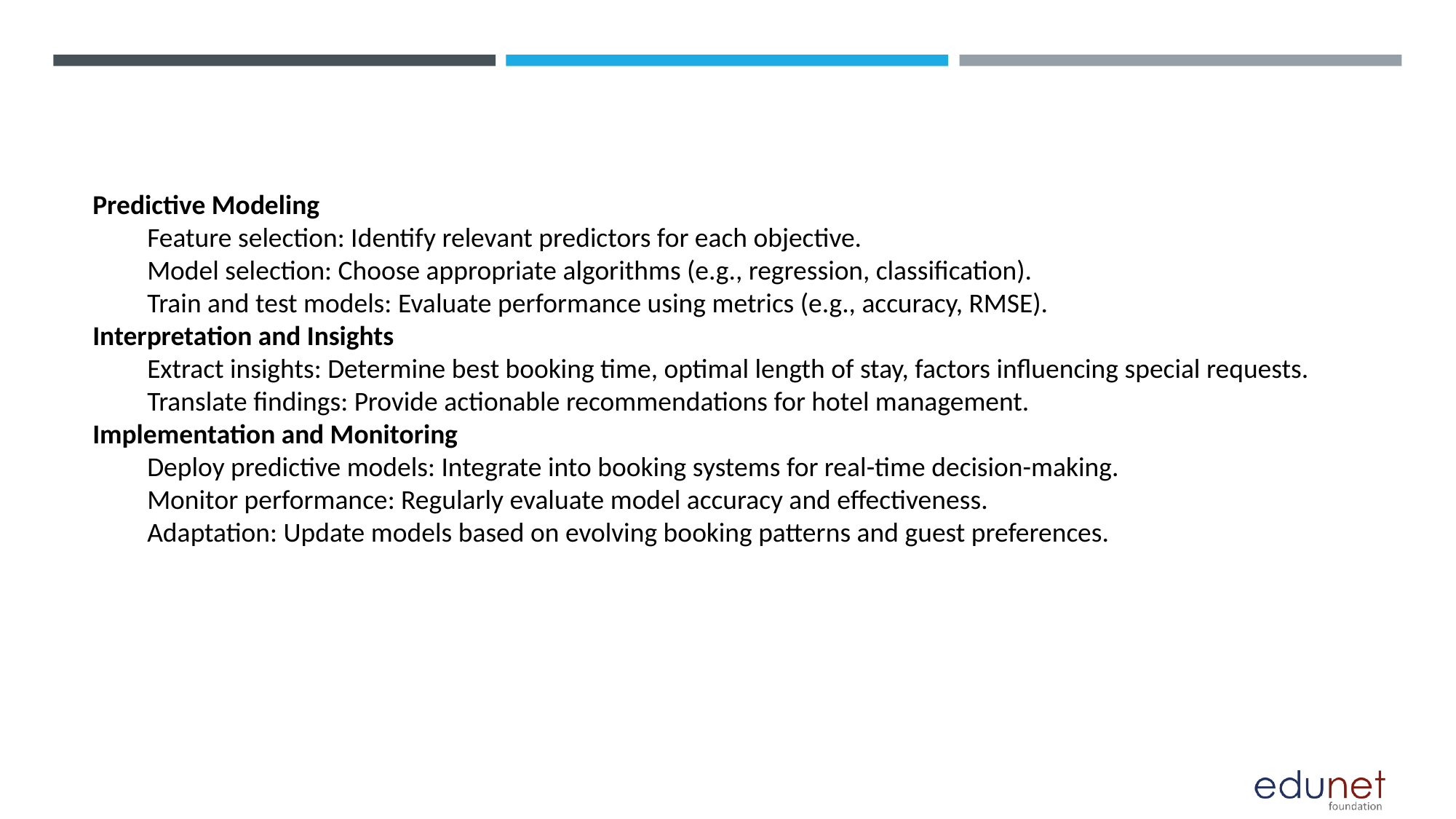

Predictive Modeling
Feature selection: Identify relevant predictors for each objective.
Model selection: Choose appropriate algorithms (e.g., regression, classification).
Train and test models: Evaluate performance using metrics (e.g., accuracy, RMSE).
Interpretation and Insights
Extract insights: Determine best booking time, optimal length of stay, factors influencing special requests.
Translate findings: Provide actionable recommendations for hotel management.
Implementation and Monitoring
Deploy predictive models: Integrate into booking systems for real-time decision-making.
Monitor performance: Regularly evaluate model accuracy and effectiveness.
Adaptation: Update models based on evolving booking patterns and guest preferences.